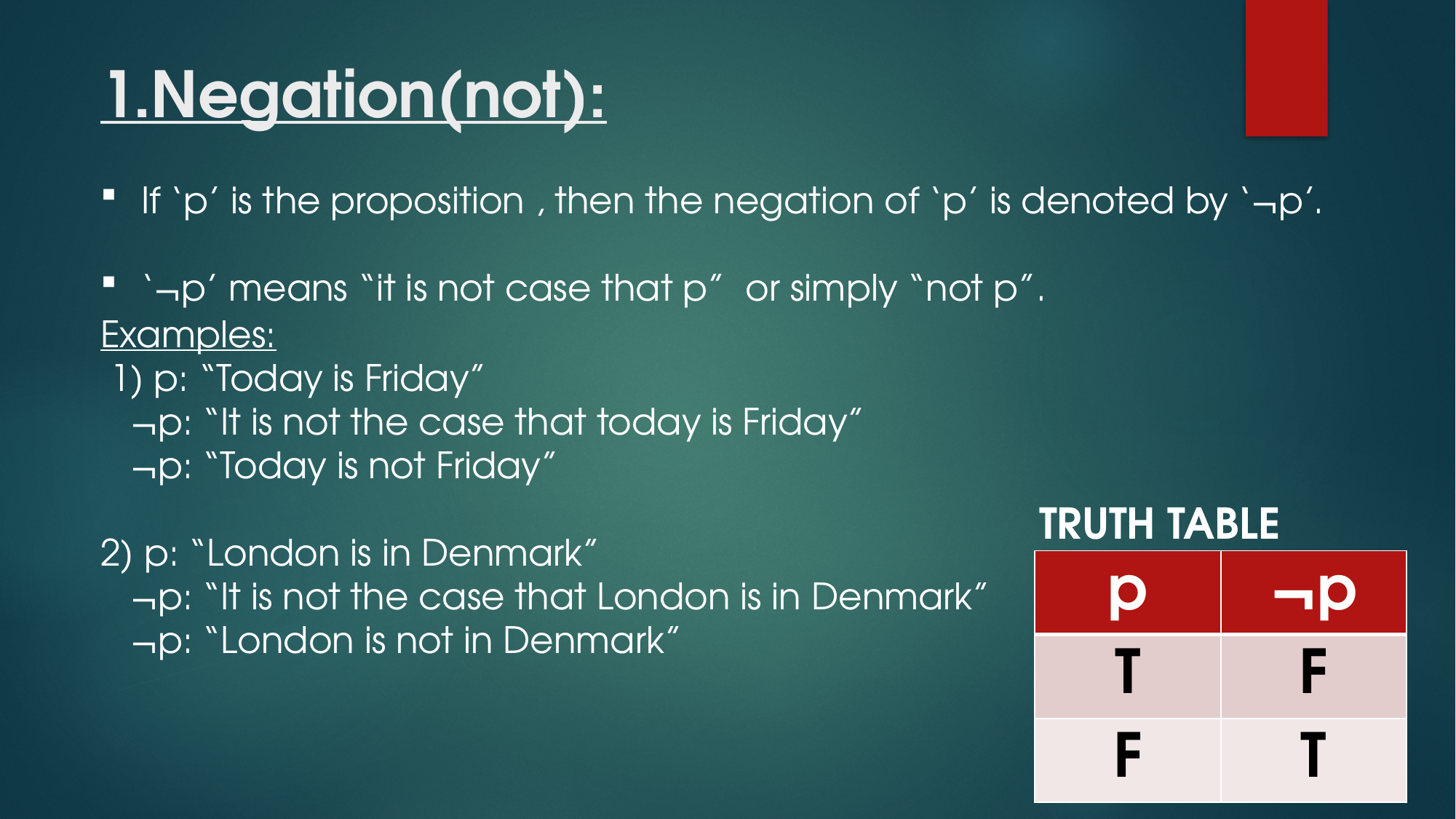

# 1.Negation(not):
If ‘p’ is the proposition , then the negation of ‘p’ is denoted by ‘¬p’.
‘¬p’ means “it is not case that p”  or simply “not p”.
Examples:
 1) p: “Today is Friday”
   ¬p: “It is not the case that today is Friday”
   ¬p: “Today is not Friday”

2) p: “London is in Denmark”
   ¬p: “It is not the case that London is in Denmark”
   ¬p: “London is not in Denmark”

TRUTH TABLE
| p | ¬p |
| --- | --- |
| T | F |
| F | T |